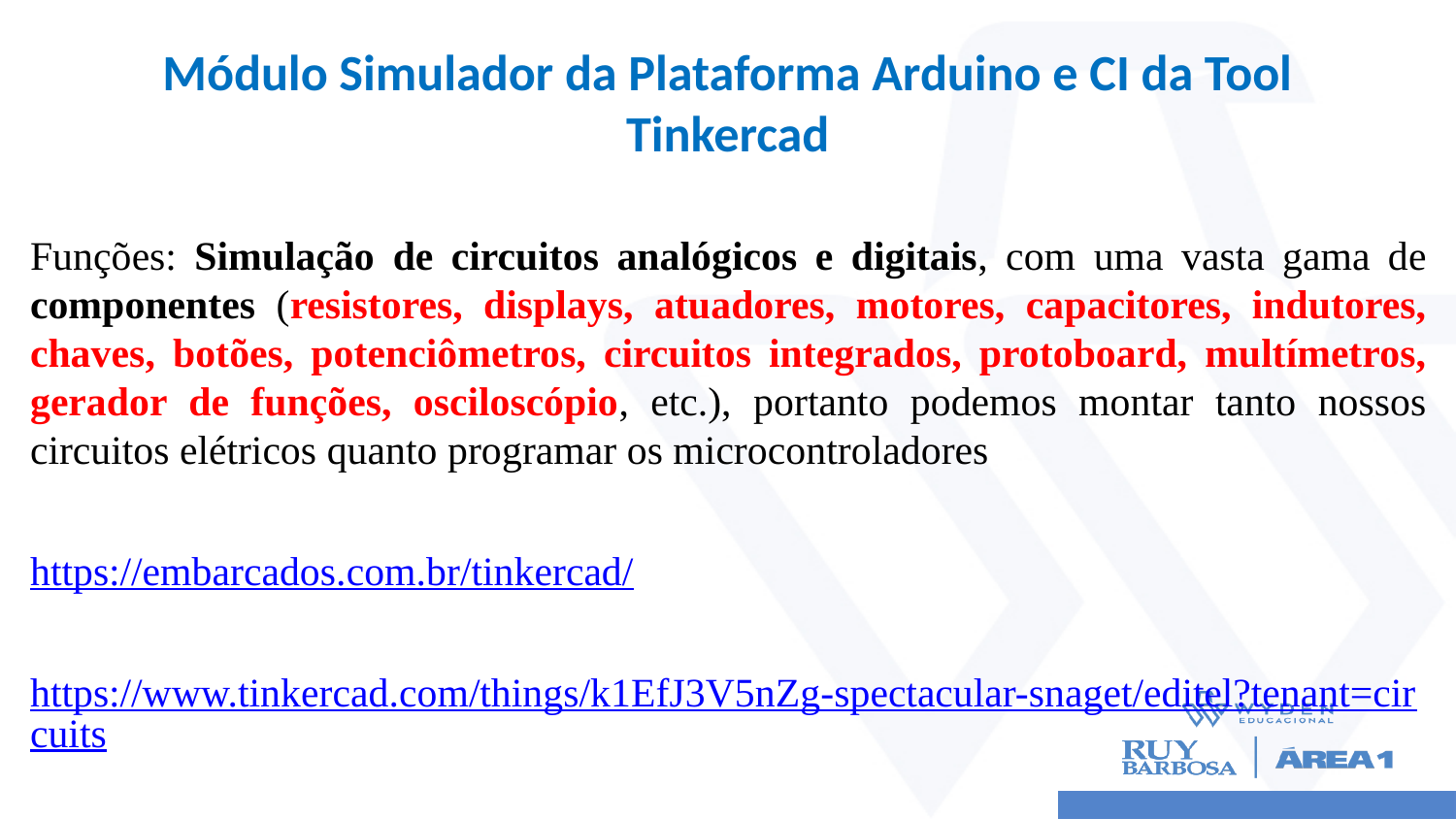

# Módulo Simulador da Plataforma Arduino e CI da Tool Tinkercad
Funções: Simulação de circuitos analógicos e digitais, com uma vasta gama de componentes (resistores, displays, atuadores, motores, capacitores, indutores, chaves, botões, potenciômetros, circuitos integrados, protoboard, multímetros, gerador de funções, osciloscópio, etc.), portanto podemos montar tanto nossos circuitos elétricos quanto programar os microcontroladores

https://embarcados.com.br/tinkercad/

https://www.tinkercad.com/things/k1EfJ3V5nZg-spectacular-snaget/editel?tenant=circuits